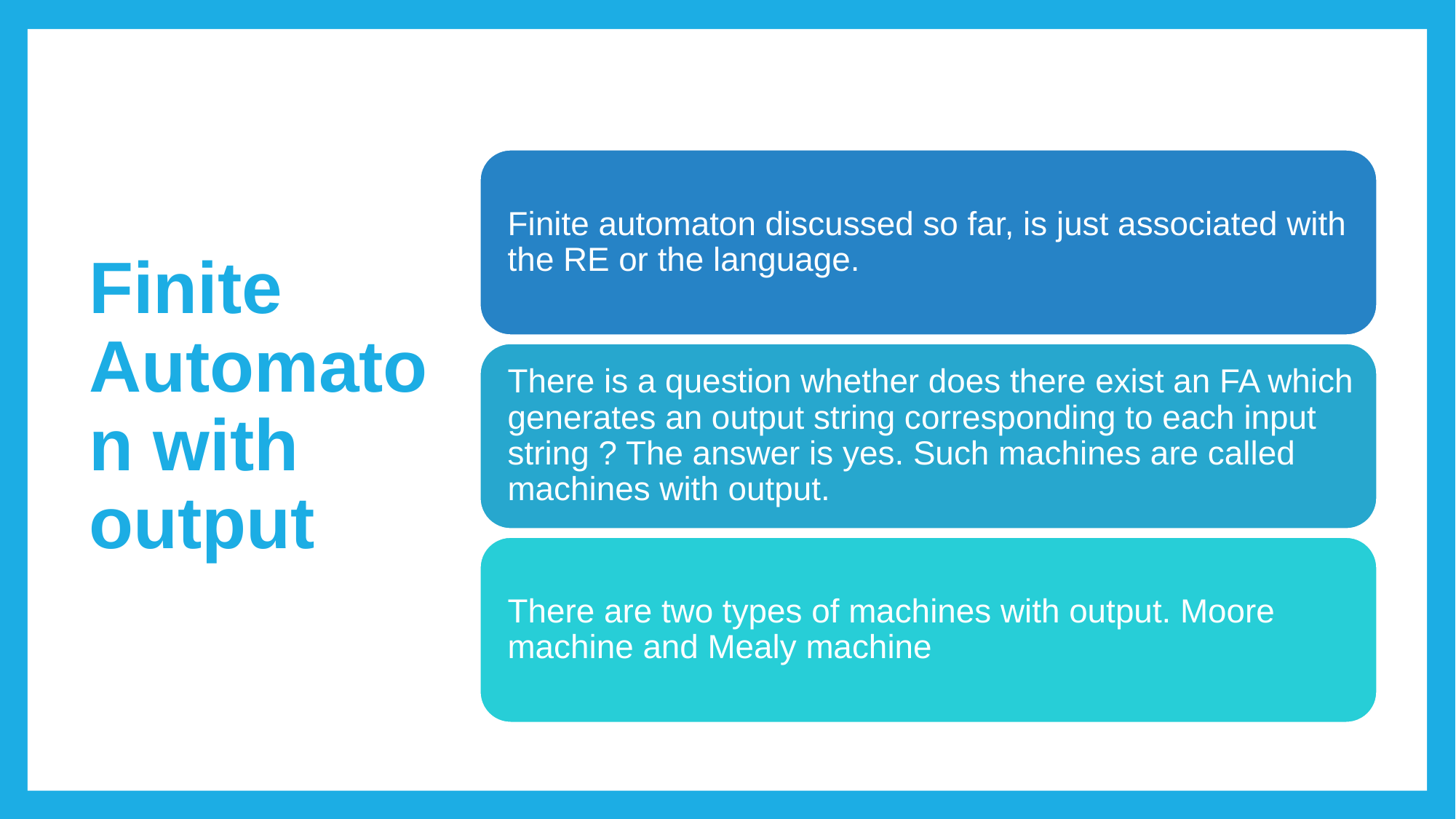

# Finite Automaton with output
Finite automaton discussed so far, is just associated with the RE or the language.
There is a question whether does there exist an FA which generates an output string corresponding to each input string ? The answer is yes. Such machines are called machines with output.
There are two types of machines with output. Moore machine and Mealy machine